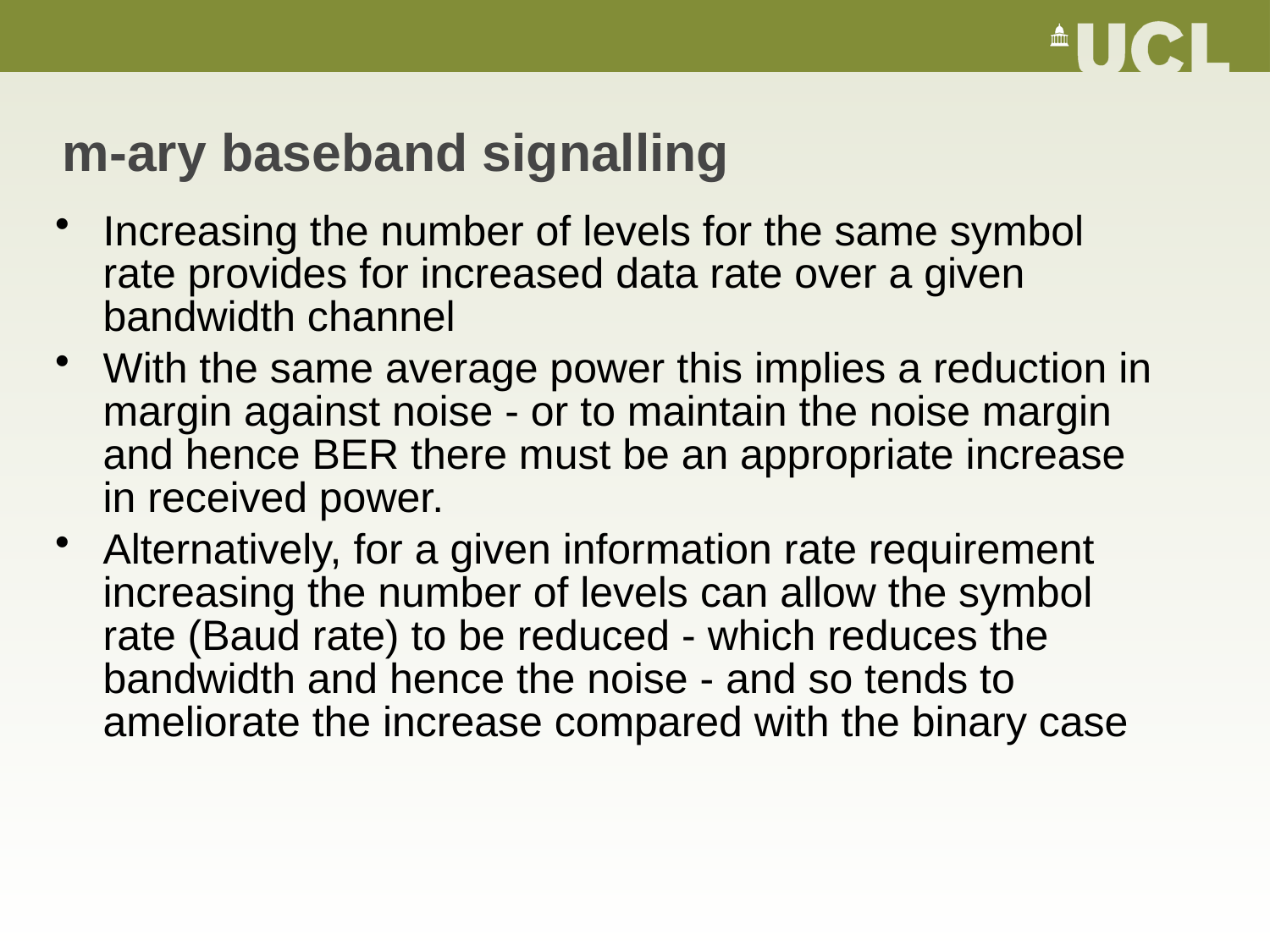

# m-ary baseband signalling
Increasing the number of levels for the same symbol rate provides for increased data rate over a given bandwidth channel
With the same average power this implies a reduction in margin against noise - or to maintain the noise margin and hence BER there must be an appropriate increase in received power.
Alternatively, for a given information rate requirement increasing the number of levels can allow the symbol rate (Baud rate) to be reduced - which reduces the bandwidth and hence the noise - and so tends to ameliorate the increase compared with the binary case